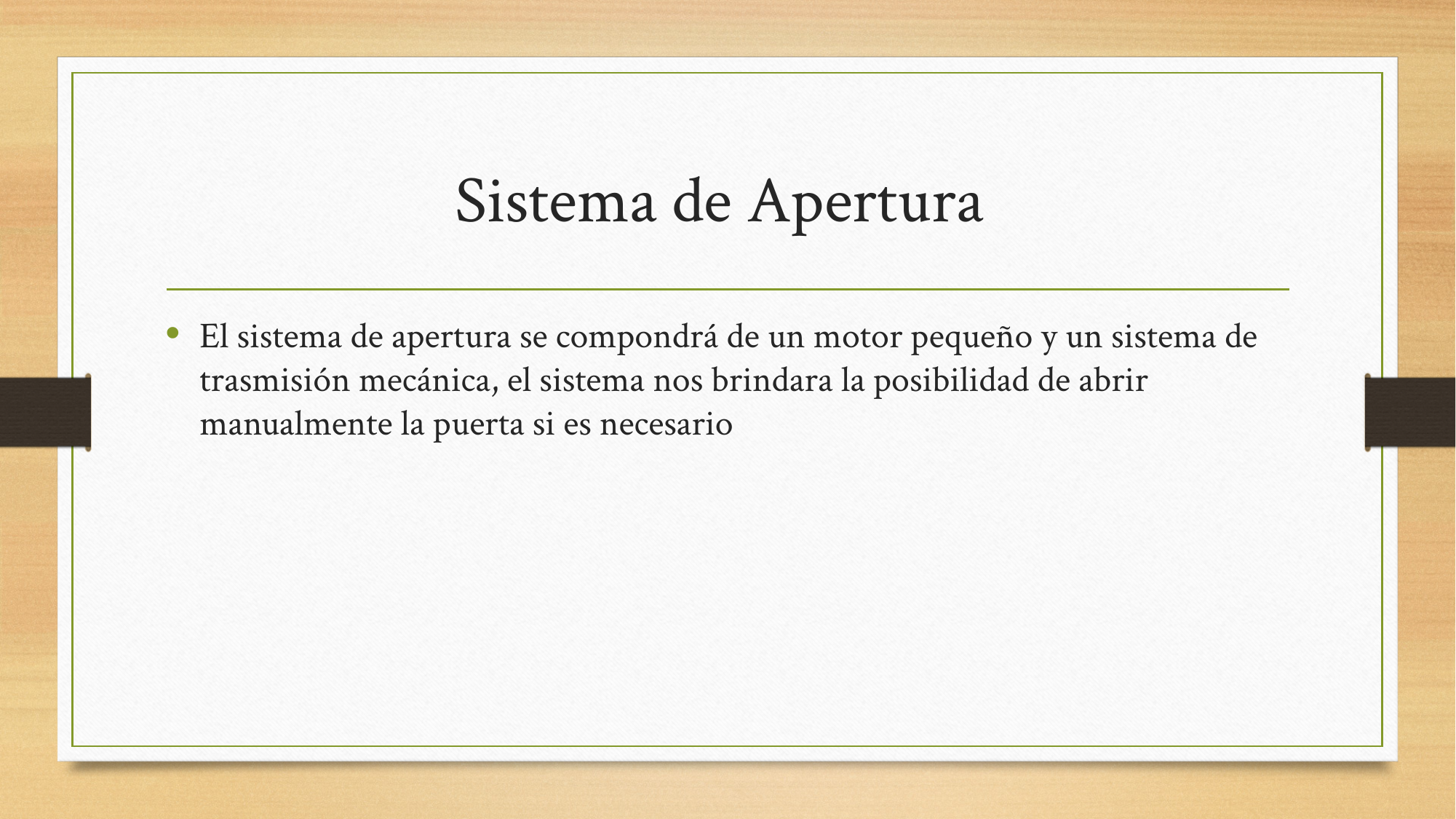

# Sistema de Apertura
El sistema de apertura se compondrá de un motor pequeño y un sistema de trasmisión mecánica, el sistema nos brindara la posibilidad de abrir manualmente la puerta si es necesario